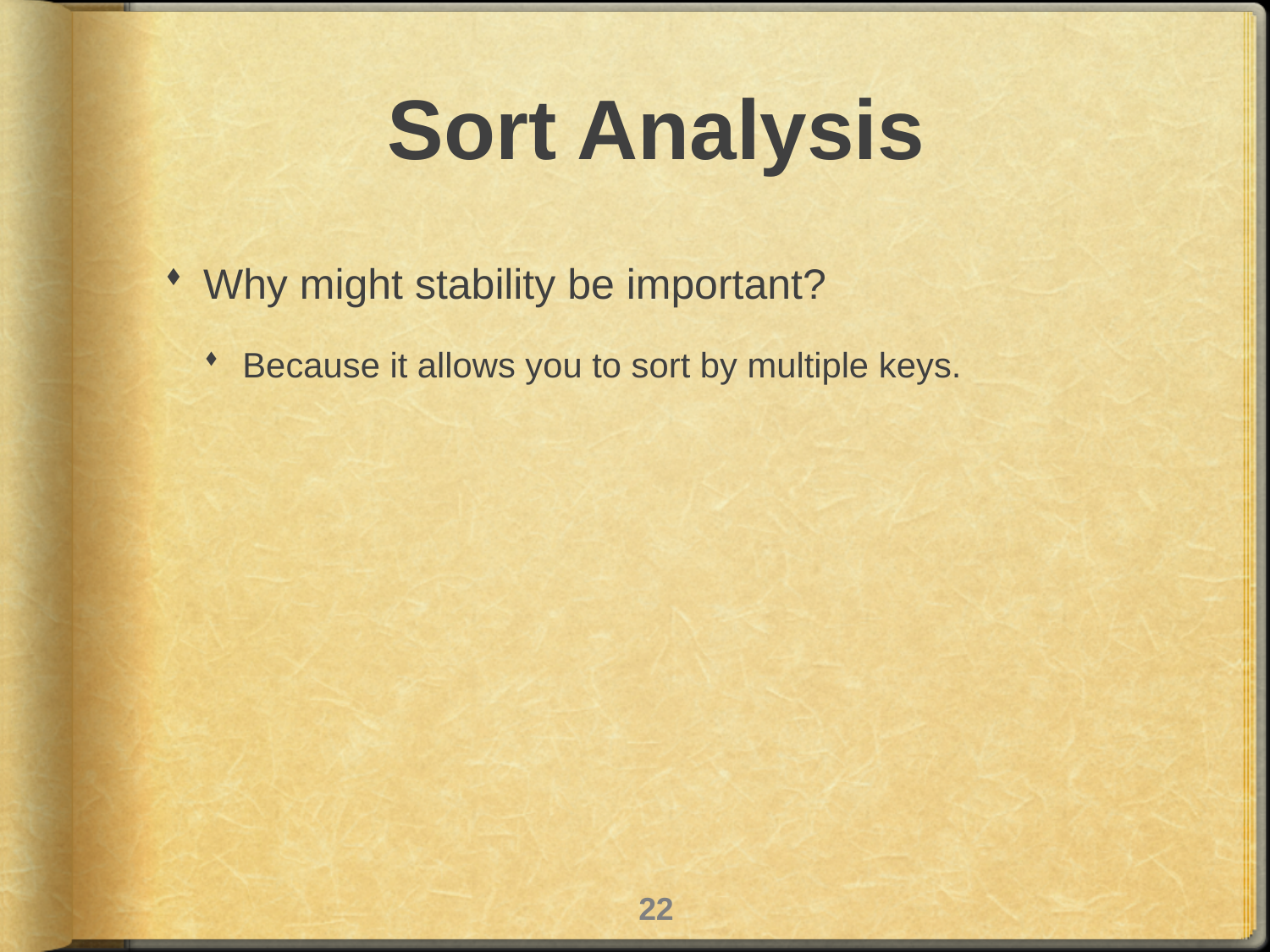

# Sort Analysis
Why might stability be important?
Because it allows you to sort by multiple keys.
22